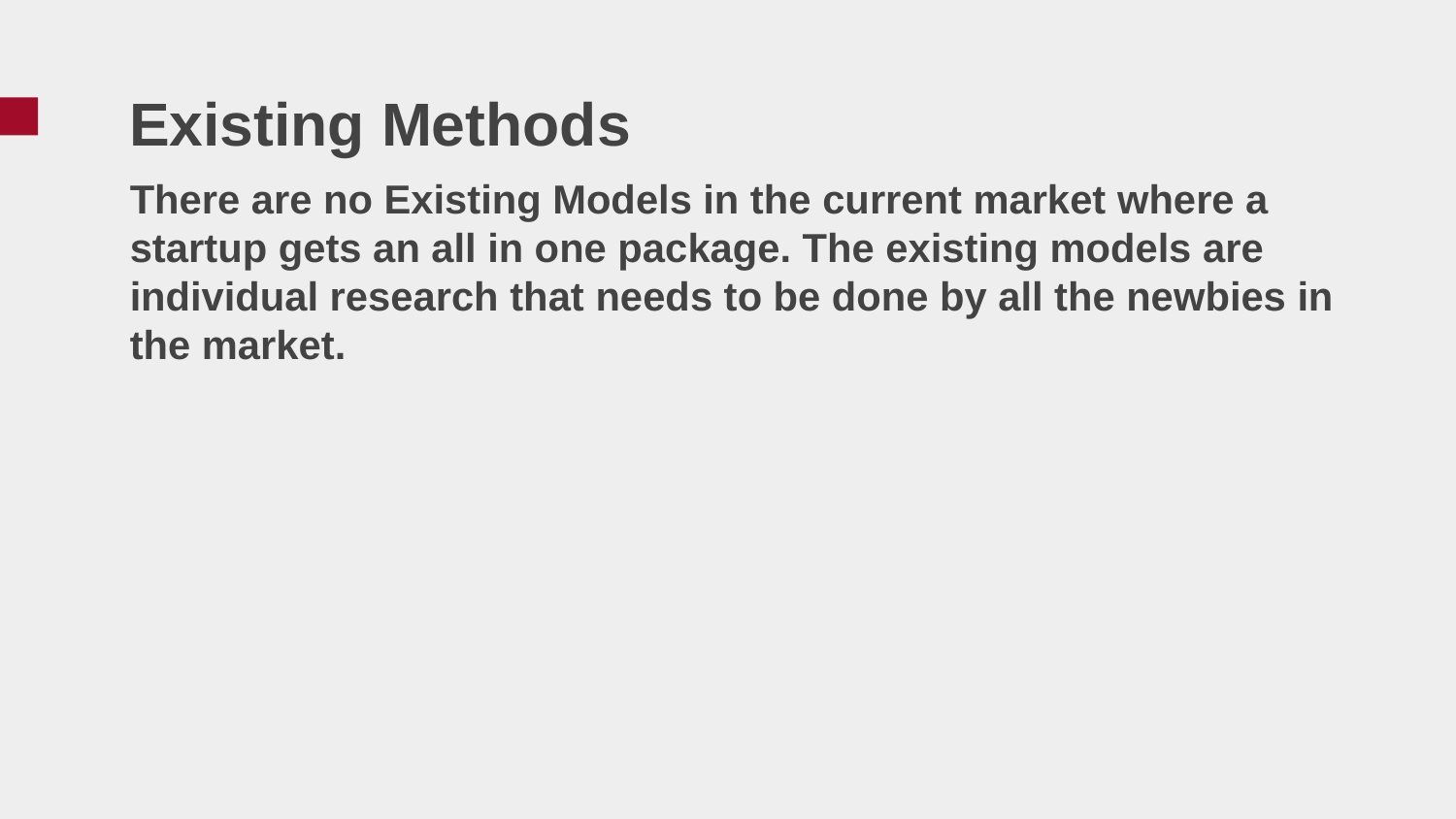

# Existing Methods
There are no Existing Models in the current market where a startup gets an all in one package. The existing models are individual research that needs to be done by all the newbies in the market.